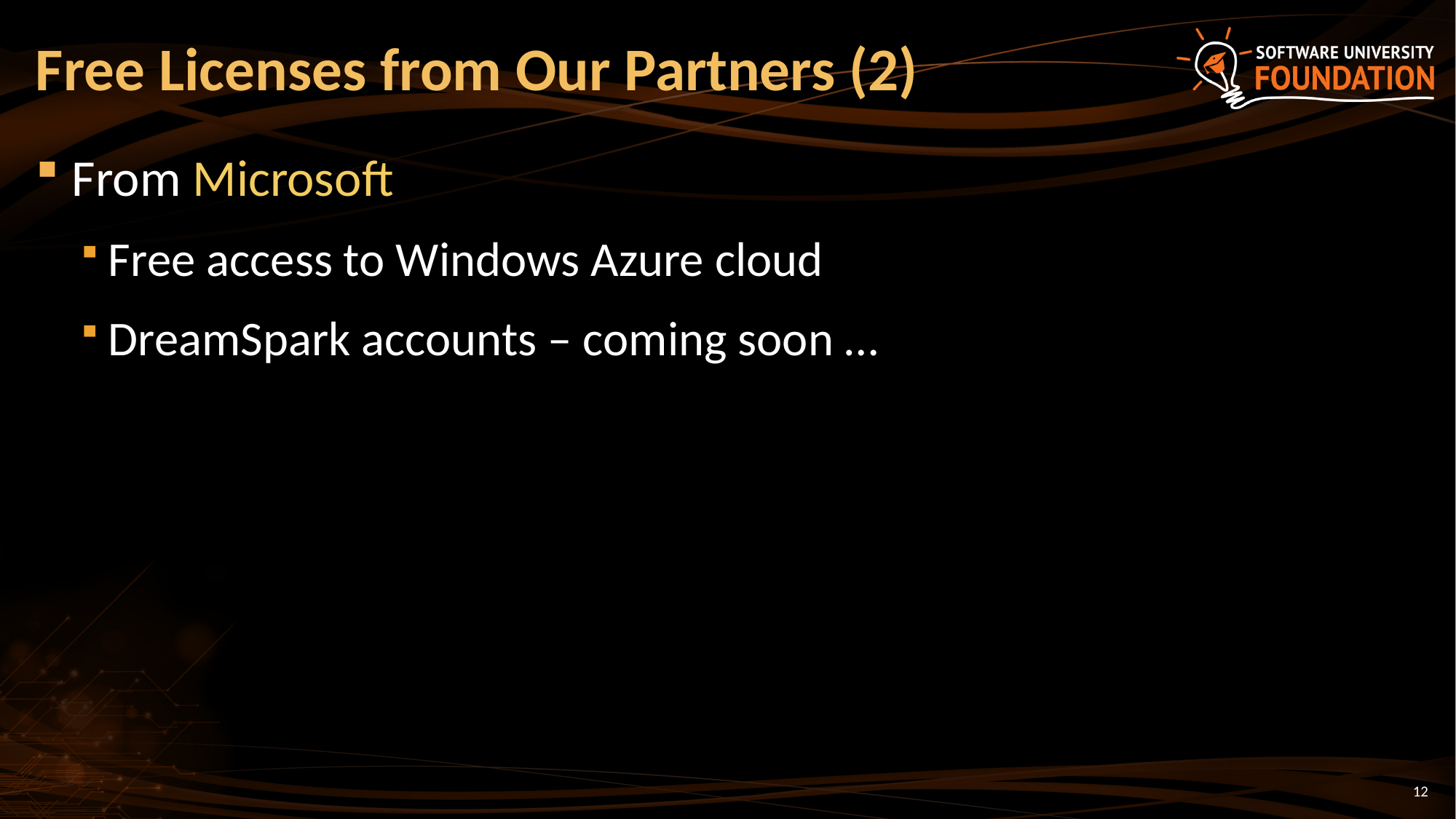

# Free Licenses from Our Partners (2)
From Microsoft
Free access to Windows Azure cloud
DreamSpark accounts – coming soon …
12